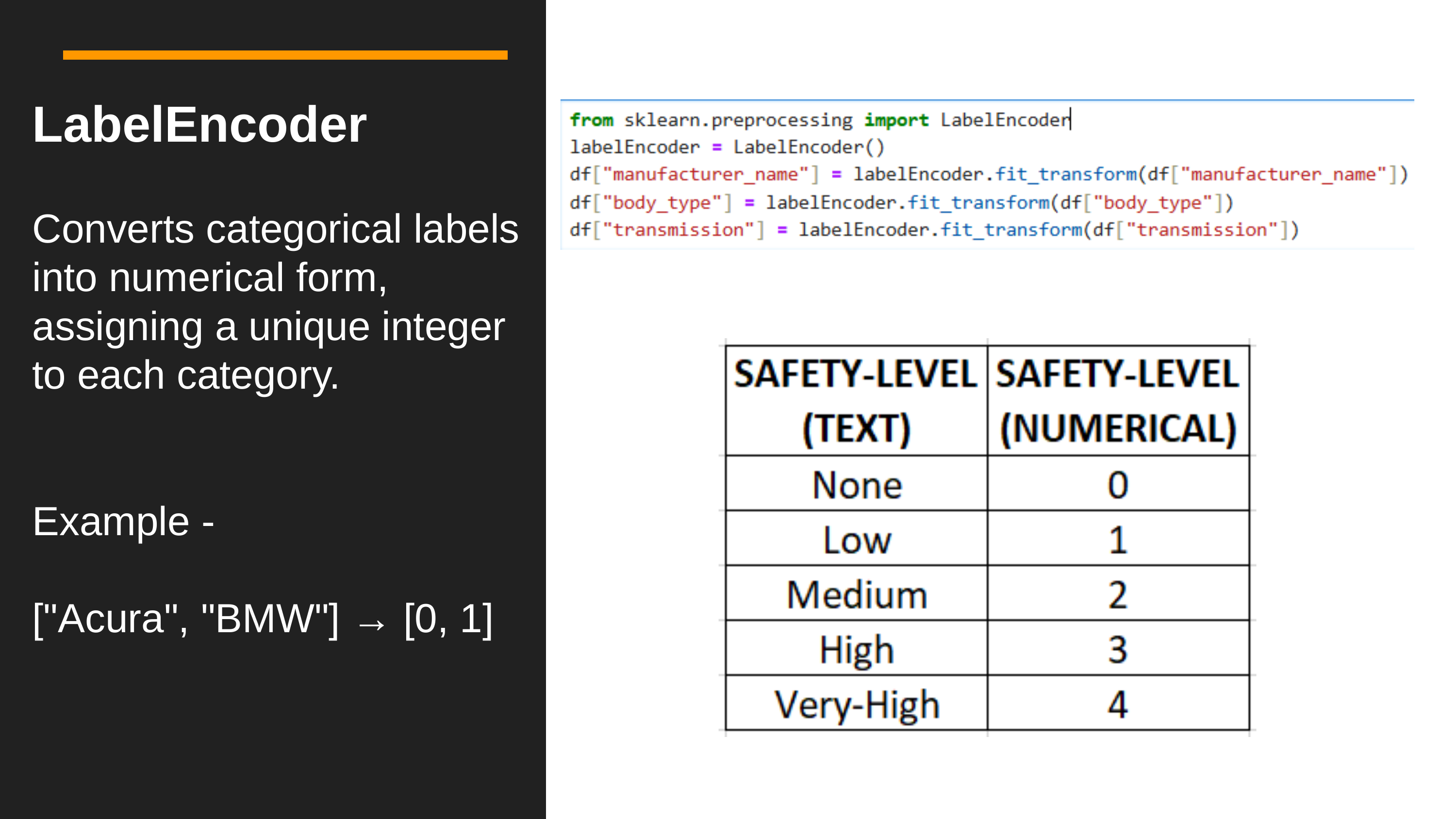

LabelEncoder

Converts categorical labels into numerical form, assigning a unique integer to each category.

Example -

["Acura", "BMW"] → [0, 1]